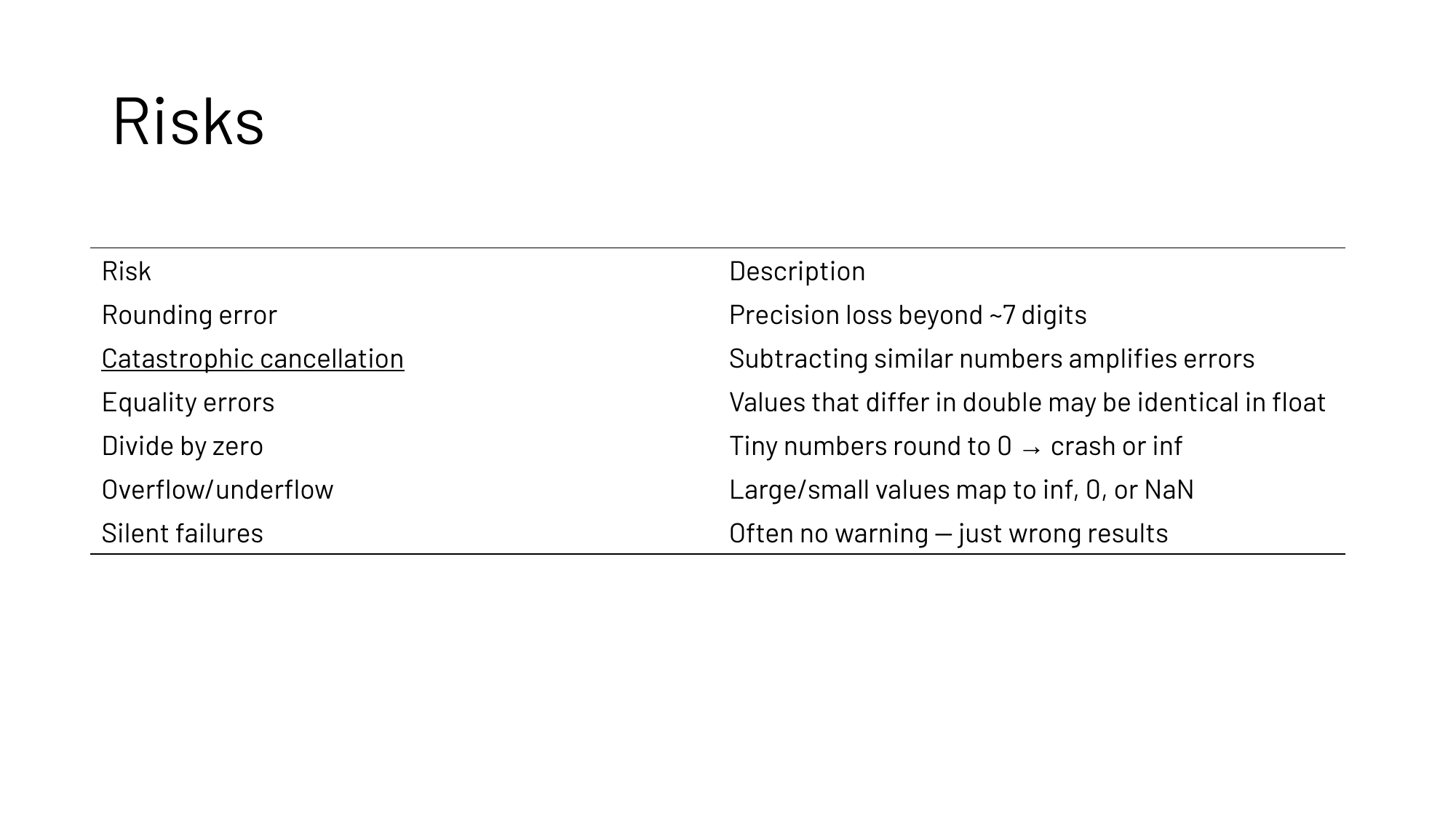

# Risks
| Risk | Description |
| --- | --- |
| Rounding error | Precision loss beyond ~7 digits |
| Catastrophic cancellation | Subtracting similar numbers amplifies errors |
| Equality errors | Values that differ in double may be identical in float |
| Divide by zero | Tiny numbers round to 0 → crash or inf |
| Overflow/underflow | Large/small values map to inf, 0, or NaN |
| Silent failures | Often no warning — just wrong results |